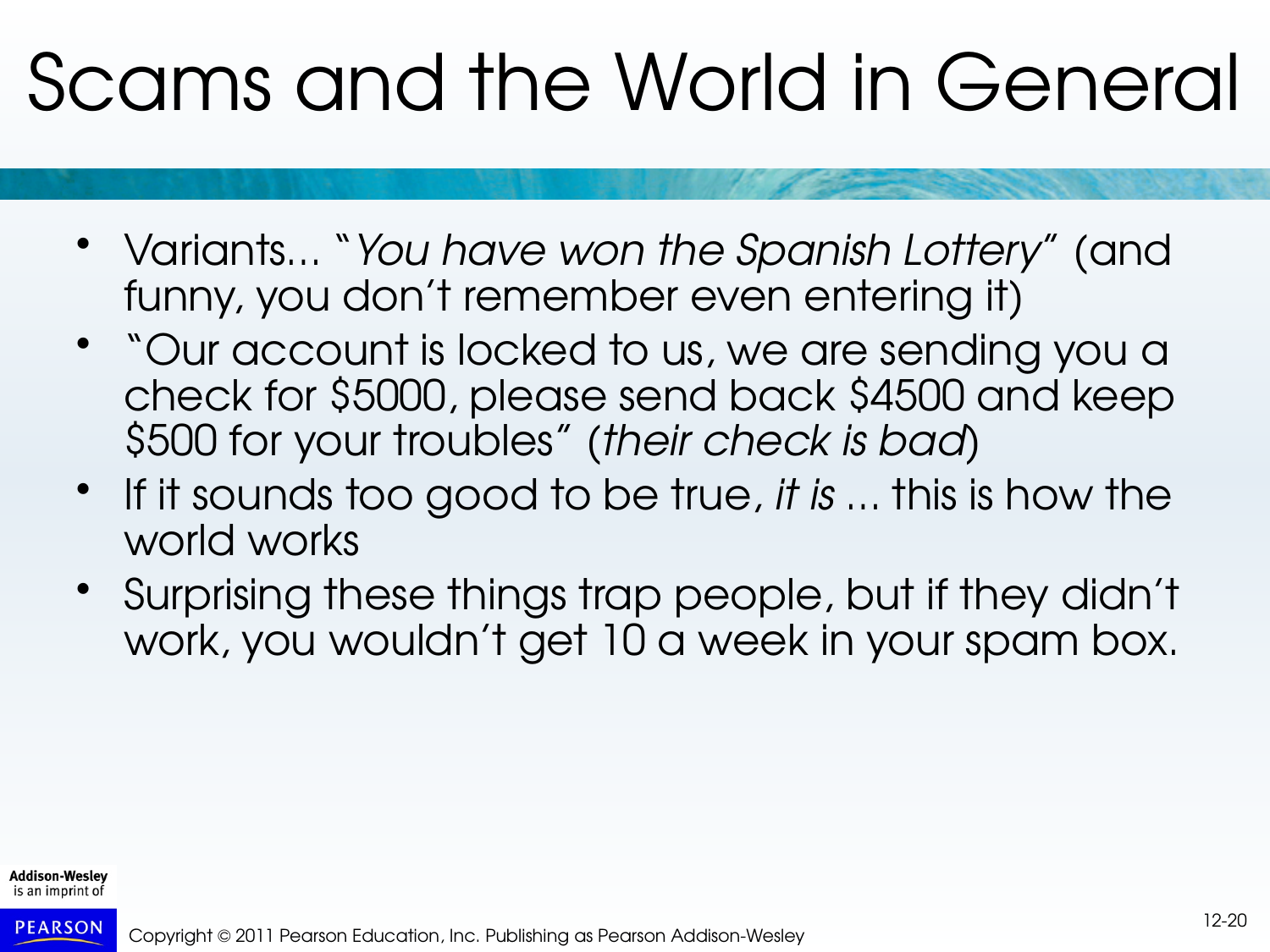

Scams and the World in General
Variants… “You have won the Spanish Lottery” (and funny, you don’t remember even entering it)
“Our account is locked to us, we are sending you a check for $5000, please send back $4500 and keep $500 for your troubles” (their check is bad)
If it sounds too good to be true, it is … this is how the world works
Surprising these things trap people, but if they didn’t work, you wouldn’t get 10 a week in your spam box.

12-20